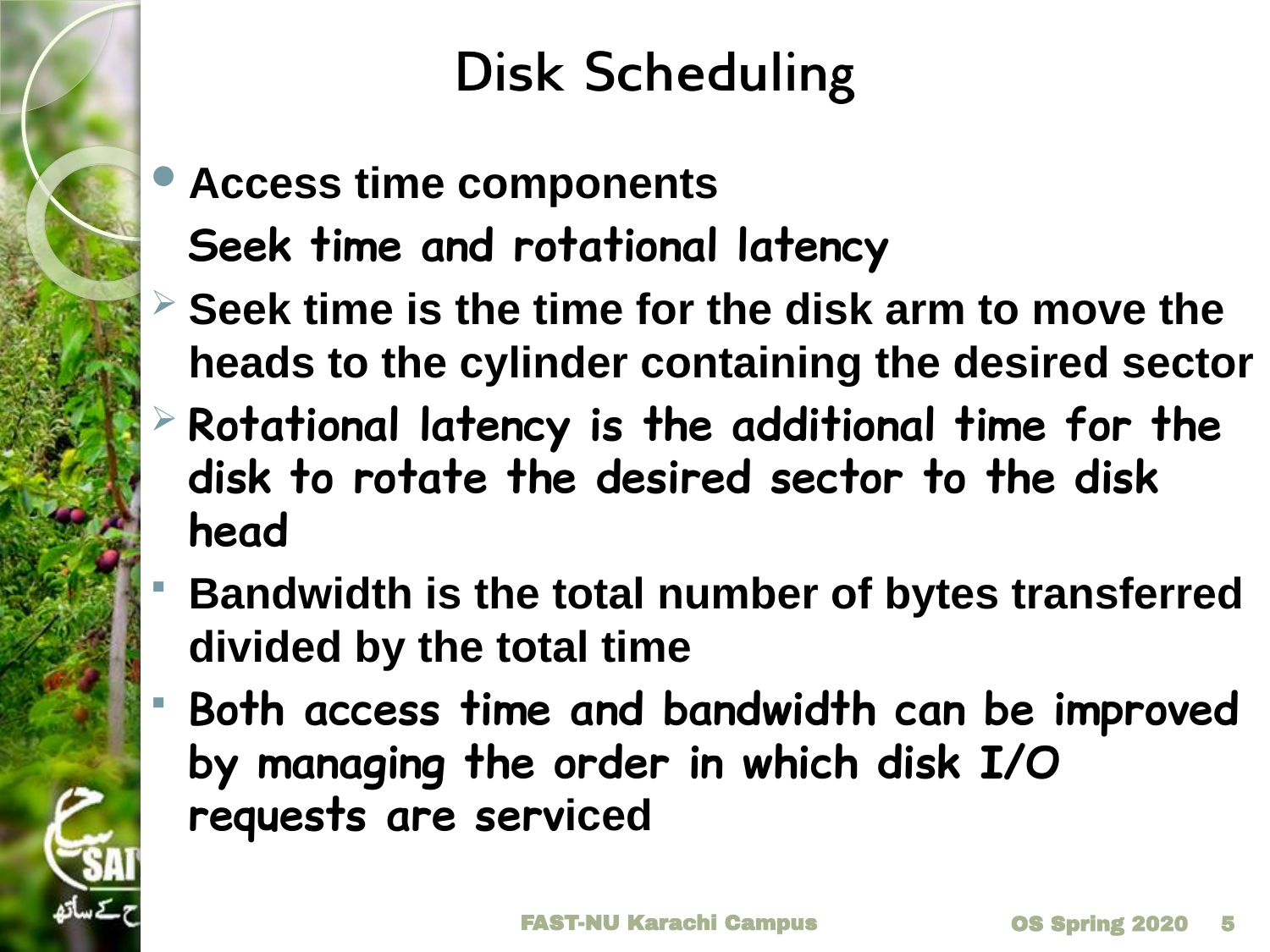

# Disk Scheduling
Access time components
		Seek time and rotational latency
Seek time is the time for the disk arm to move the heads to the cylinder containing the desired sector
Rotational latency is the additional time for the disk to rotate the desired sector to the disk head
Bandwidth is the total number of bytes transferred divided by the total time
Both access time and bandwidth can be improved by managing the order in which disk I/O requests are serviced
5
OS Spring 2020
FAST-NU Karachi Campus